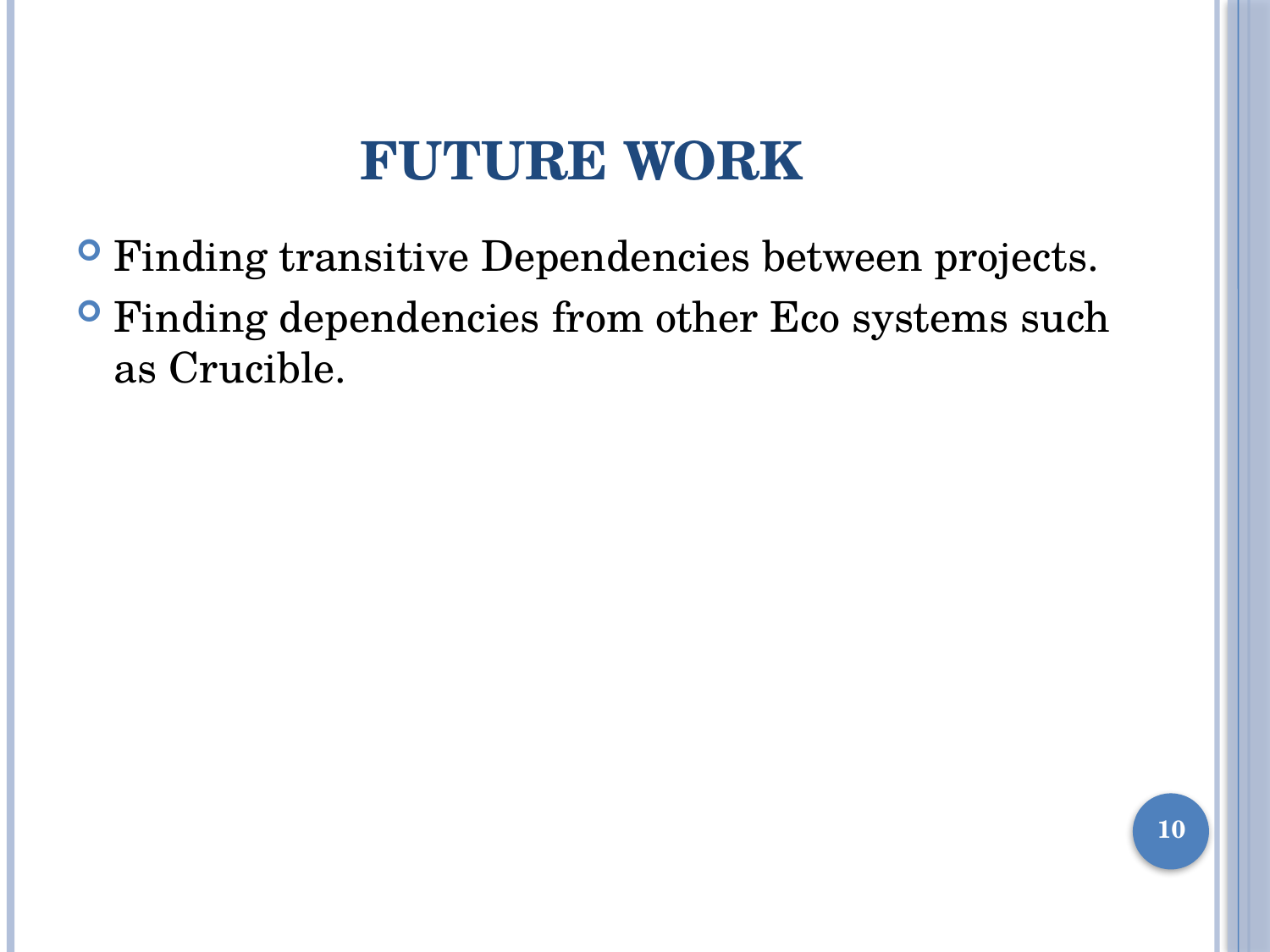

# Future Work
Finding transitive Dependencies between projects.
Finding dependencies from other Eco systems such as Crucible.

10